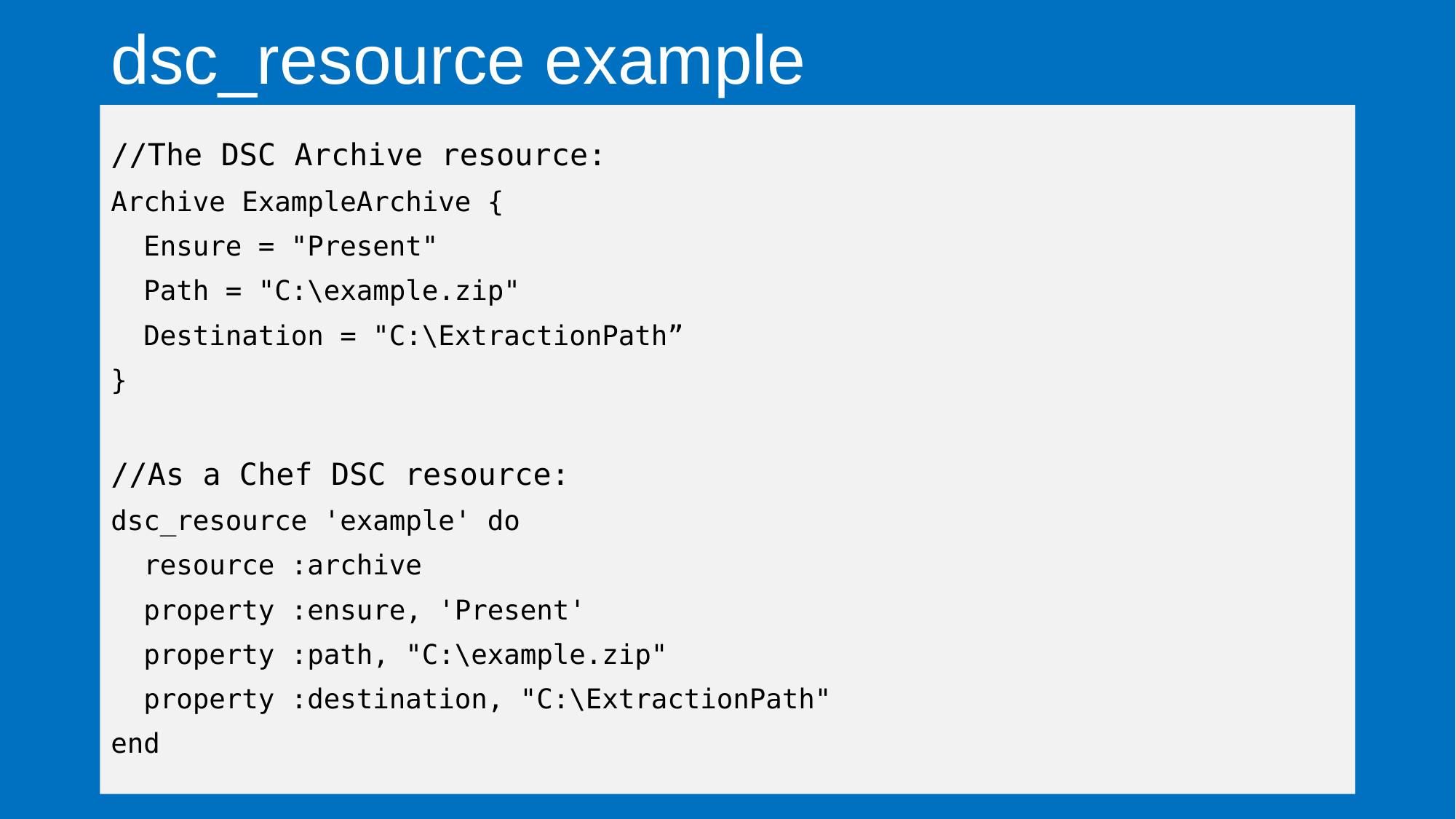

# dsc_resource example
//The DSC Archive resource:
Archive ExampleArchive {
  Ensure = "Present"
  Path = "C:\example.zip"
  Destination = "C:\ExtractionPath”
}

//As a Chef DSC resource:
dsc_resource 'example' do
  resource :archive
  property :ensure, 'Present'
  property :path, "C:\example.zip"
  property :destination, "C:\ExtractionPath"
end